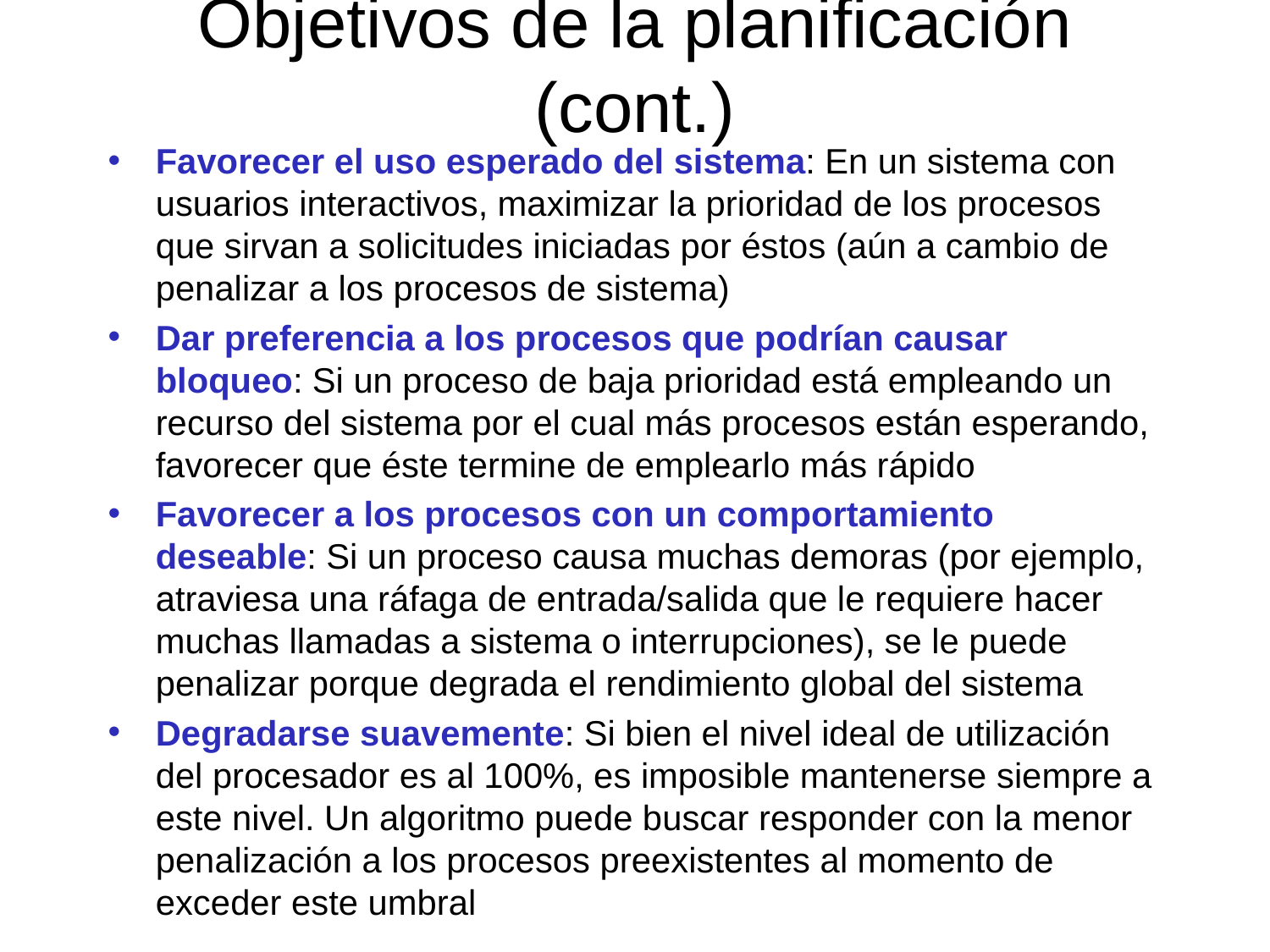

# Objetivos de la planificación (cont.)
Favorecer el uso esperado del sistema: En un sistema con usuarios interactivos, maximizar la prioridad de los procesos que sirvan a solicitudes iniciadas por éstos (aún a cambio de penalizar a los procesos de sistema)
Dar preferencia a los procesos que podrían causar bloqueo: Si un proceso de baja prioridad está empleando un recurso del sistema por el cual más procesos están esperando, favorecer que éste termine de emplearlo más rápido
Favorecer a los procesos con un comportamiento deseable: Si un proceso causa muchas demoras (por ejemplo, atraviesa una ráfaga de entrada/salida que le requiere hacer muchas llamadas a sistema o interrupciones), se le puede penalizar porque degrada el rendimiento global del sistema
Degradarse suavemente: Si bien el nivel ideal de utilización del procesador es al 100%, es imposible mantenerse siempre a este nivel. Un algoritmo puede buscar responder con la menor penalización a los procesos preexistentes al momento de exceder este umbral